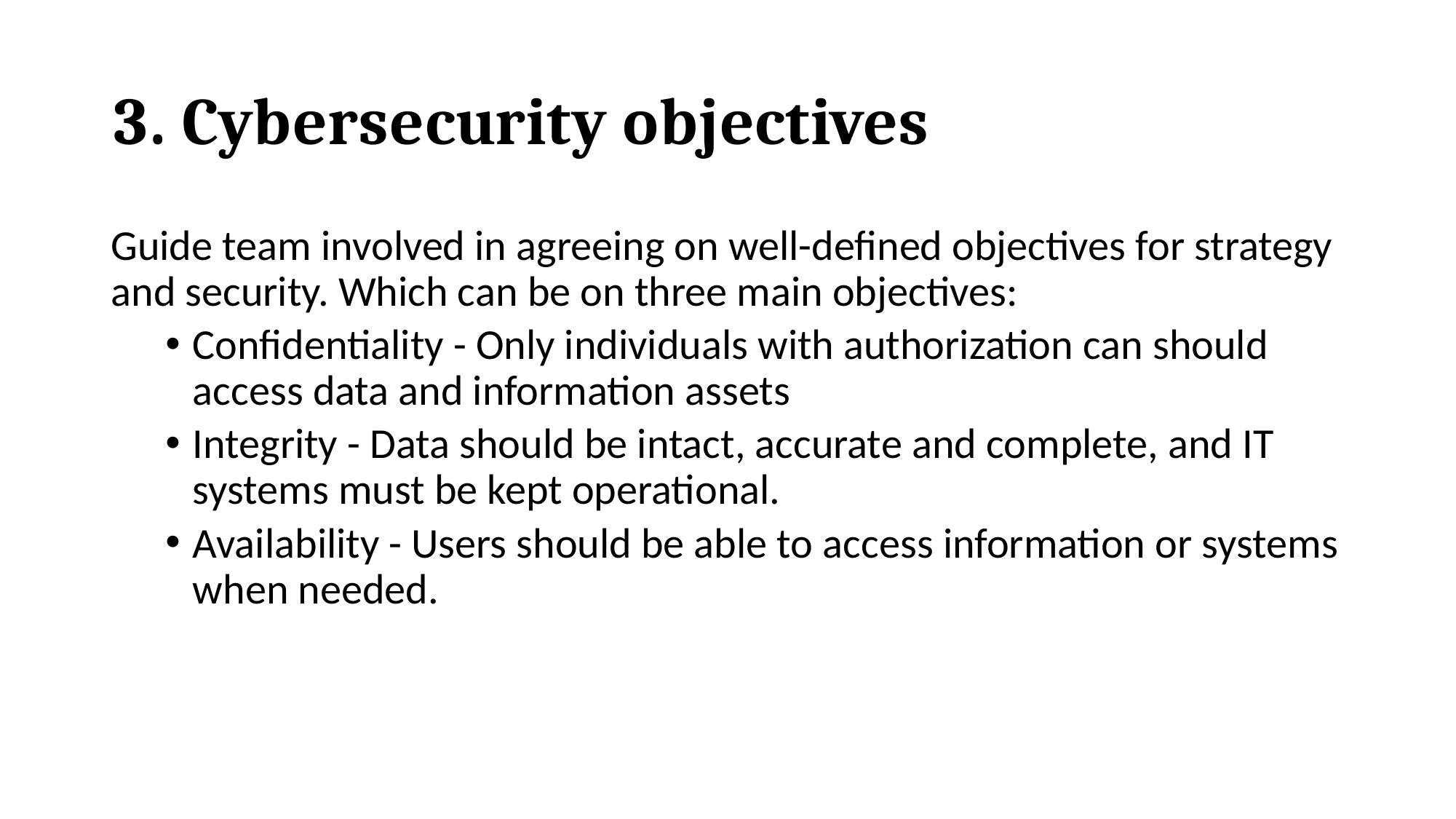

# 3. Cybersecurity objectives
Guide team involved in agreeing on well-defined objectives for strategy and security. Which can be on three main objectives:
Confidentiality - Only individuals with authorization can should access data and information assets
Integrity - Data should be intact, accurate and complete, and IT systems must be kept operational.
Availability - Users should be able to access information or systems when needed.